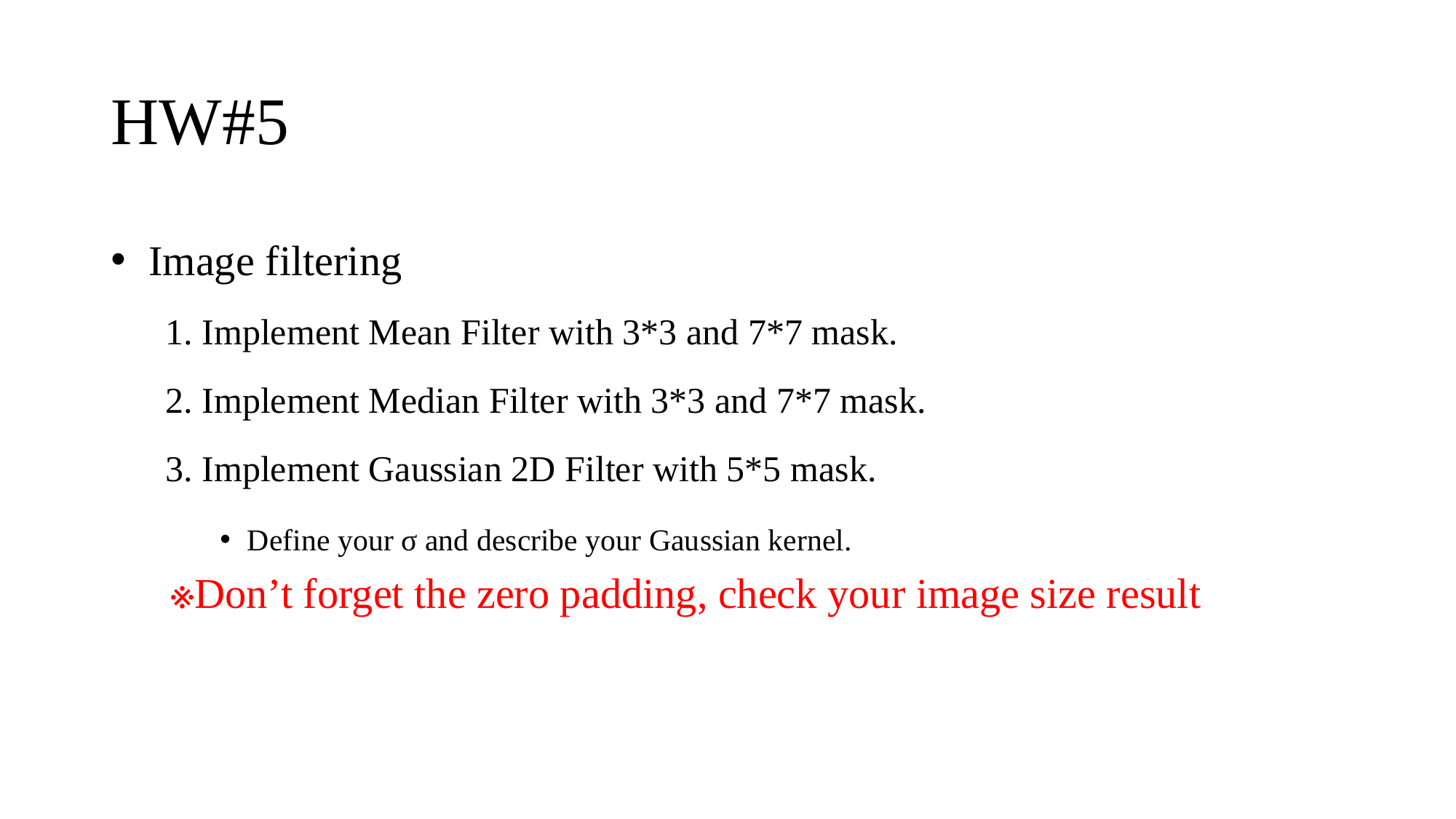

# HW#5
 Image filtering
1. Implement Mean Filter with 3*3 and 7*7 mask.
2. Implement Median Filter with 3*3 and 7*7 mask.
3. Implement Gaussian 2D Filter with 5*5 mask.
Define your σ and describe your Gaussian kernel.

※Don’t forget the zero padding, check your image size result